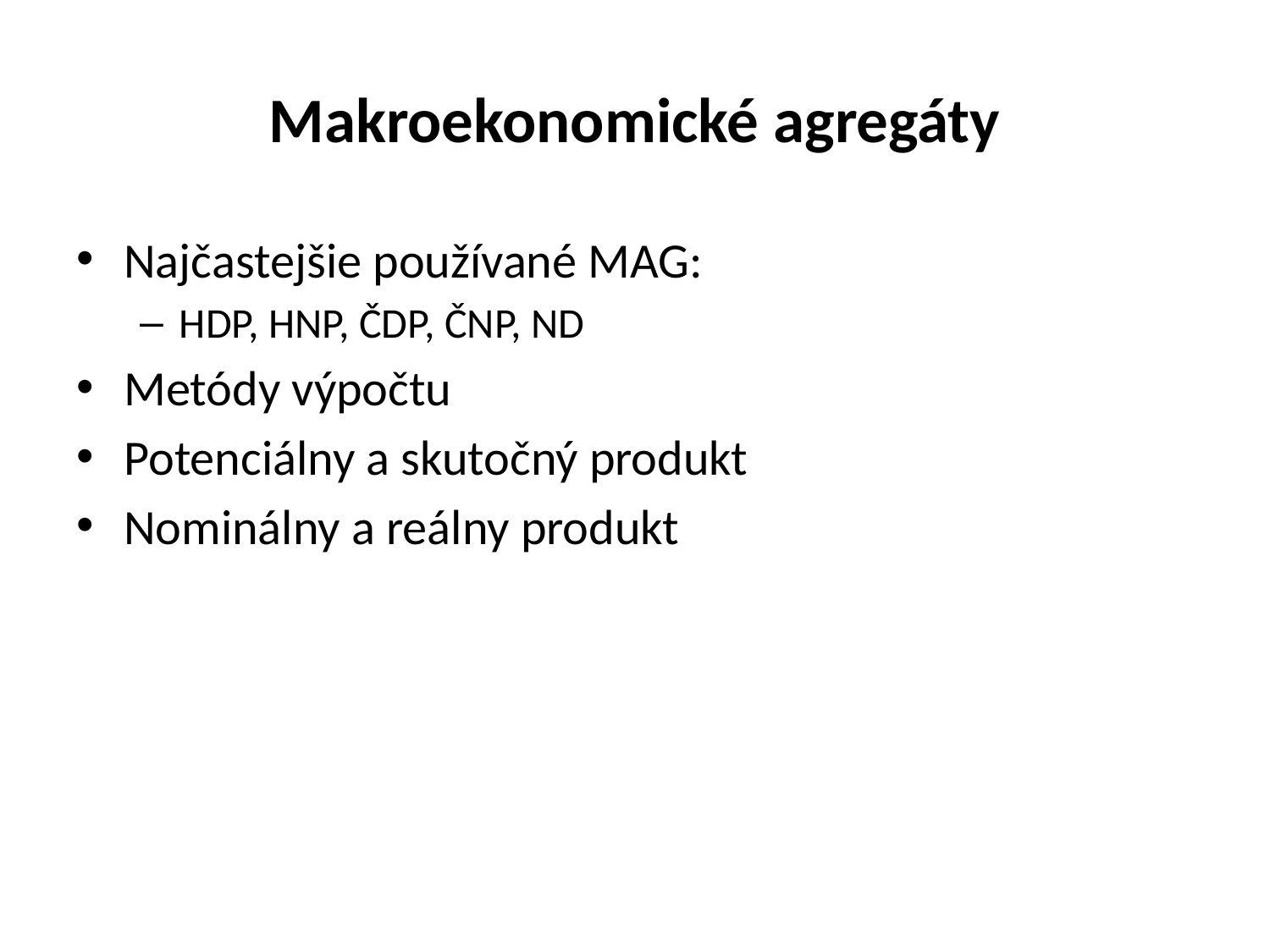

# Makroekonomické agregáty
Najčastejšie používané MAG:
HDP, HNP, ČDP, ČNP, ND
Metódy výpočtu
Potenciálny a skutočný produkt
Nominálny a reálny produkt